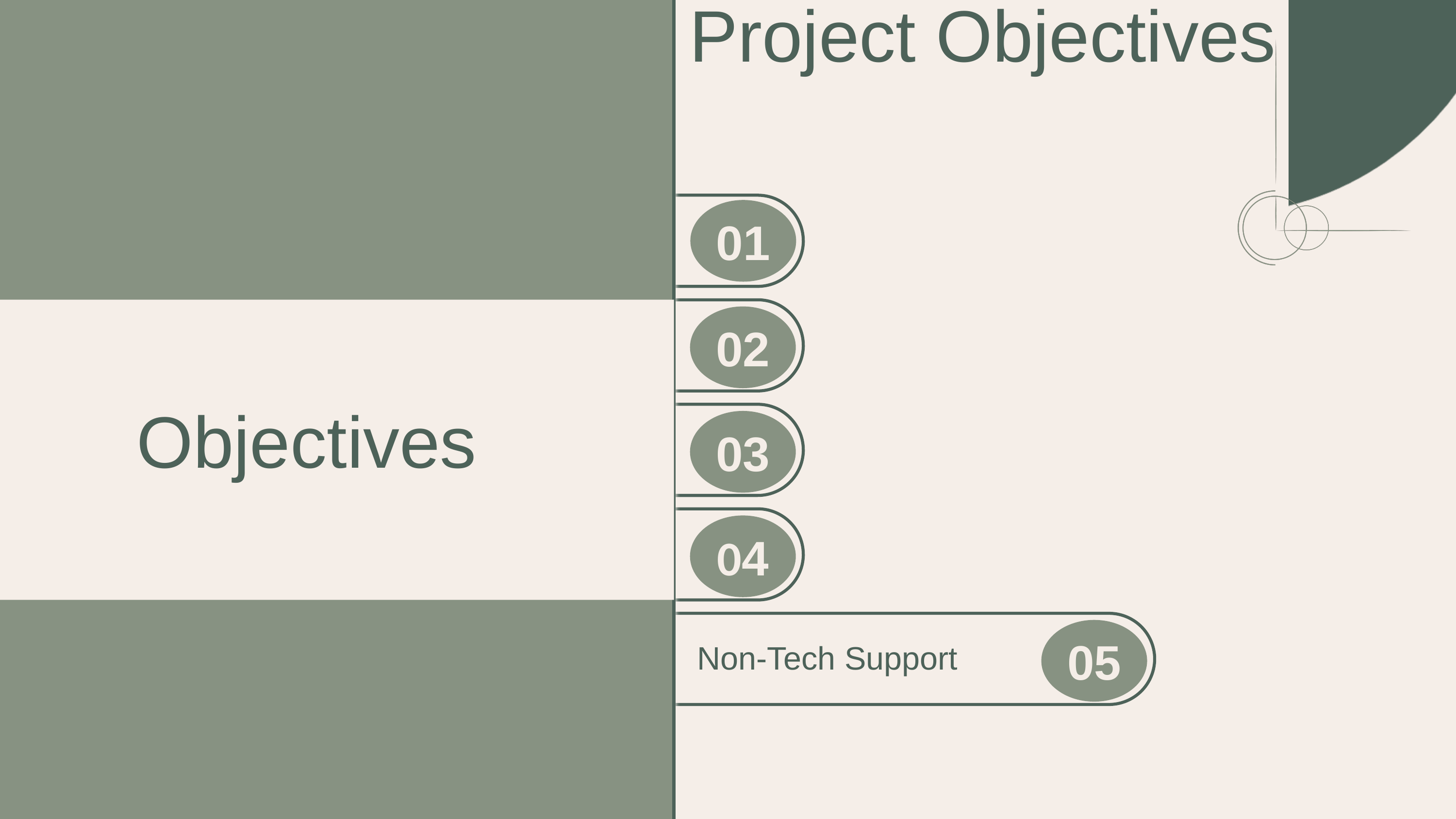

Project Objectives

01
Objectives

02

03

04

05

Non-Tech Support